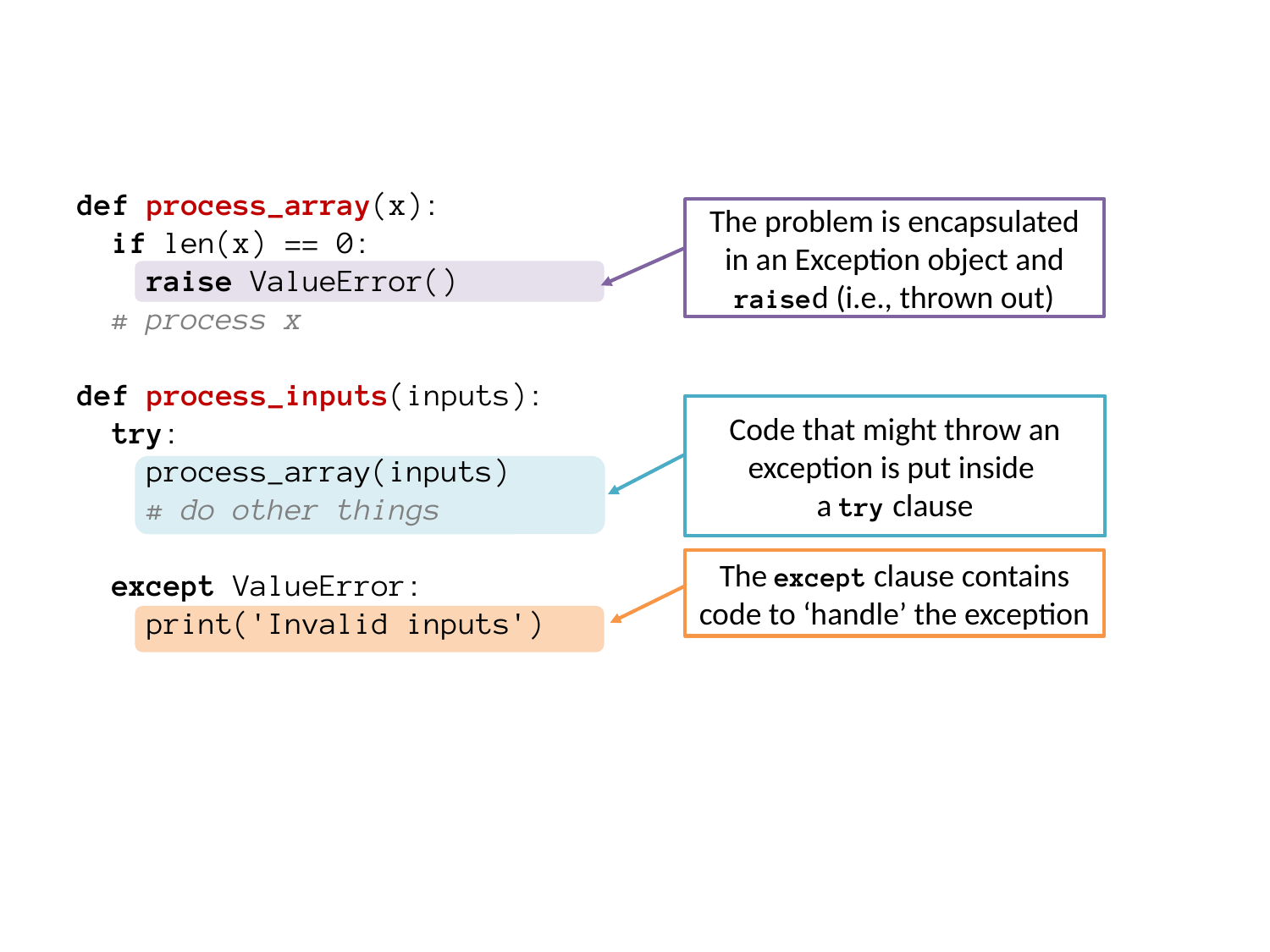

def process_array(x):
  if len(x) == 0:
    raise ValueError()
  # process x

def process_inputs(inputs):
  try:
    process_array(inputs)
    # do other things

  except ValueError:
    print('Invalid inputs')
The problem is encapsulated in an Exception object and raised (i.e., thrown out)

Code that might throw an exception is put inside
a try clause

The except clause contains code to ‘handle’ the exception